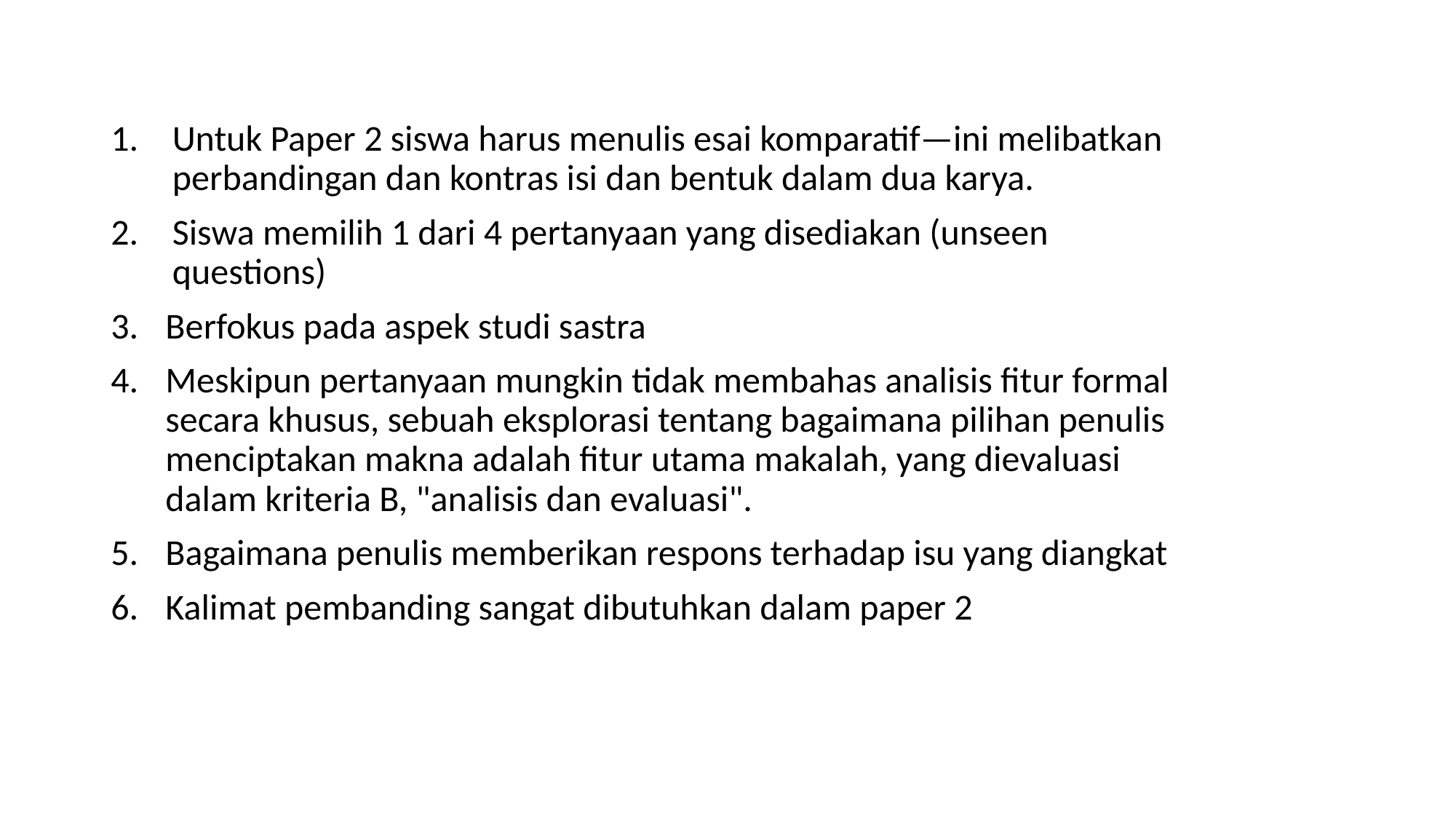

Untuk Paper 2 siswa harus menulis esai komparatif—ini melibatkan perbandingan dan kontras isi dan bentuk dalam dua karya.
Siswa memilih 1 dari 4 pertanyaan yang disediakan (unseen questions)
Berfokus pada aspek studi sastra
Meskipun pertanyaan mungkin tidak membahas analisis fitur formal secara khusus, sebuah eksplorasi tentang bagaimana pilihan penulis menciptakan makna adalah fitur utama makalah, yang dievaluasi dalam kriteria B, "analisis dan evaluasi".
Bagaimana penulis memberikan respons terhadap isu yang diangkat
Kalimat pembanding sangat dibutuhkan dalam paper 2